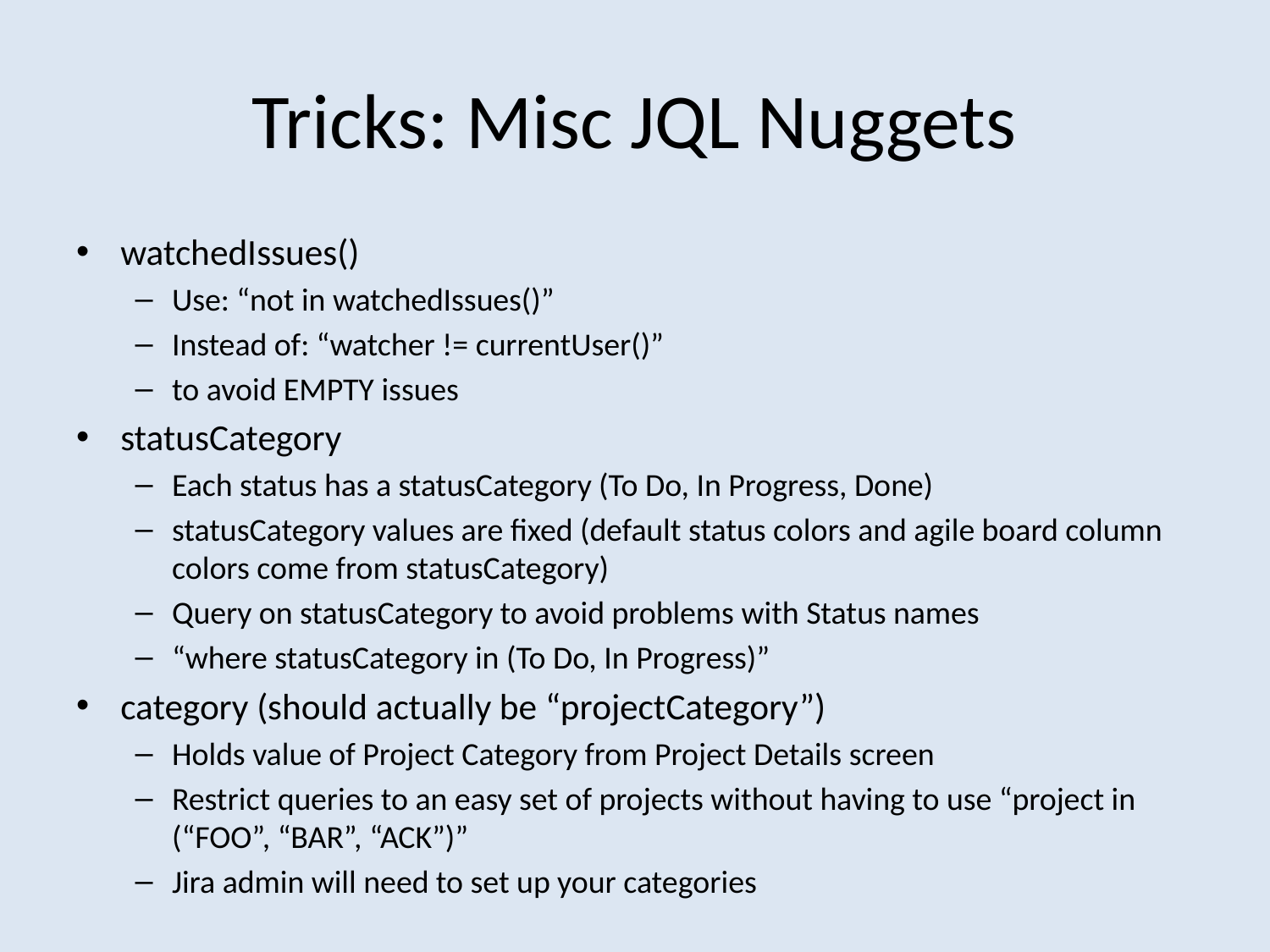

# Tricks: Misc JQL Nuggets
watchedIssues()
Use: “not in watchedIssues()”
Instead of: “watcher != currentUser()”
to avoid EMPTY issues
statusCategory
Each status has a statusCategory (To Do, In Progress, Done)
statusCategory values are fixed (default status colors and agile board column colors come from statusCategory)
Query on statusCategory to avoid problems with Status names
“where statusCategory in (To Do, In Progress)”
category (should actually be “projectCategory”)
Holds value of Project Category from Project Details screen
Restrict queries to an easy set of projects without having to use “project in (“FOO”, “BAR”, “ACK”)”
Jira admin will need to set up your categories